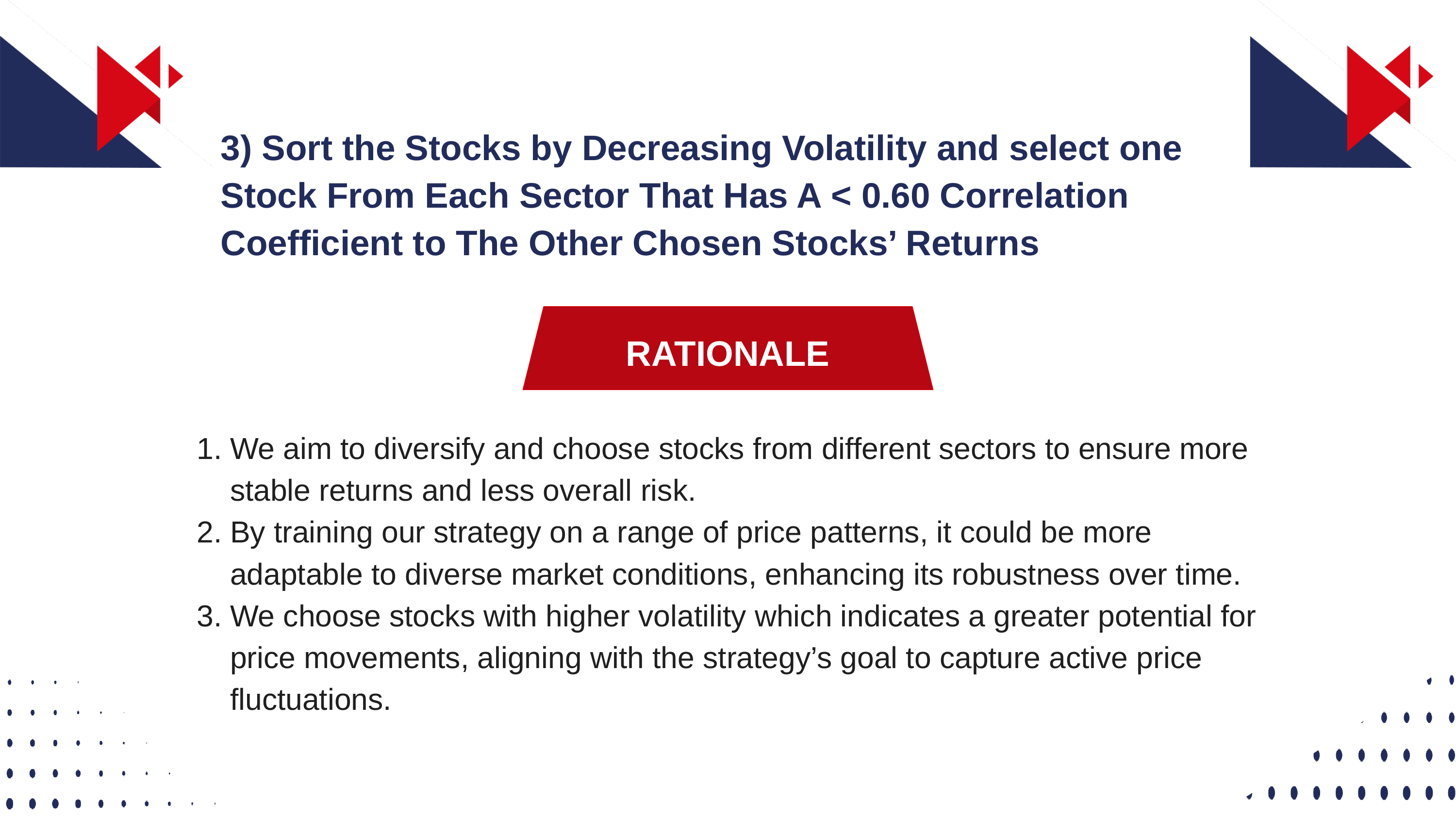

3) Sort the Stocks by Decreasing Volatility and select one  Stock From Each Sector That Has A < 0.60 Correlation Coefficient to The Other Chosen Stocks’ Returns
RATIONALE
We aim to diversify and choose stocks from different sectors to ensure more stable returns and less overall risk.
By training our strategy on a range of price patterns, it could be more adaptable to diverse market conditions, enhancing its robustness over time.
We choose stocks with higher volatility which indicates a greater potential for price movements, aligning with the strategy’s goal to capture active price fluctuations.